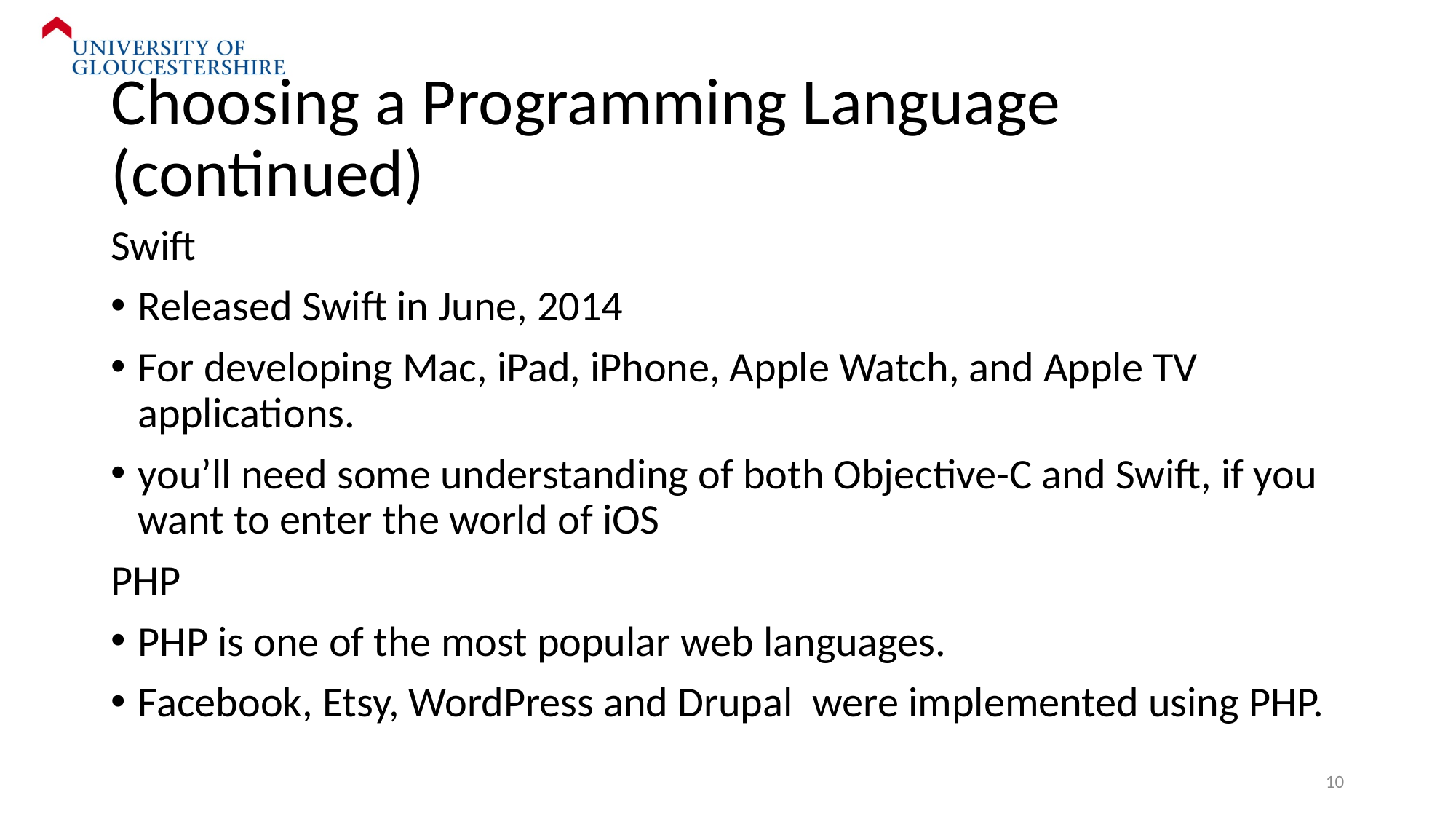

# Choosing a Programming Language (continued)
Swift
Released Swift in June, 2014
For developing Mac, iPad, iPhone, Apple Watch, and Apple TV applications.
you’ll need some understanding of both Objective-C and Swift, if you want to enter the world of iOS
PHP
PHP is one of the most popular web languages.
Facebook, Etsy, WordPress and Drupal  were implemented using PHP.

10